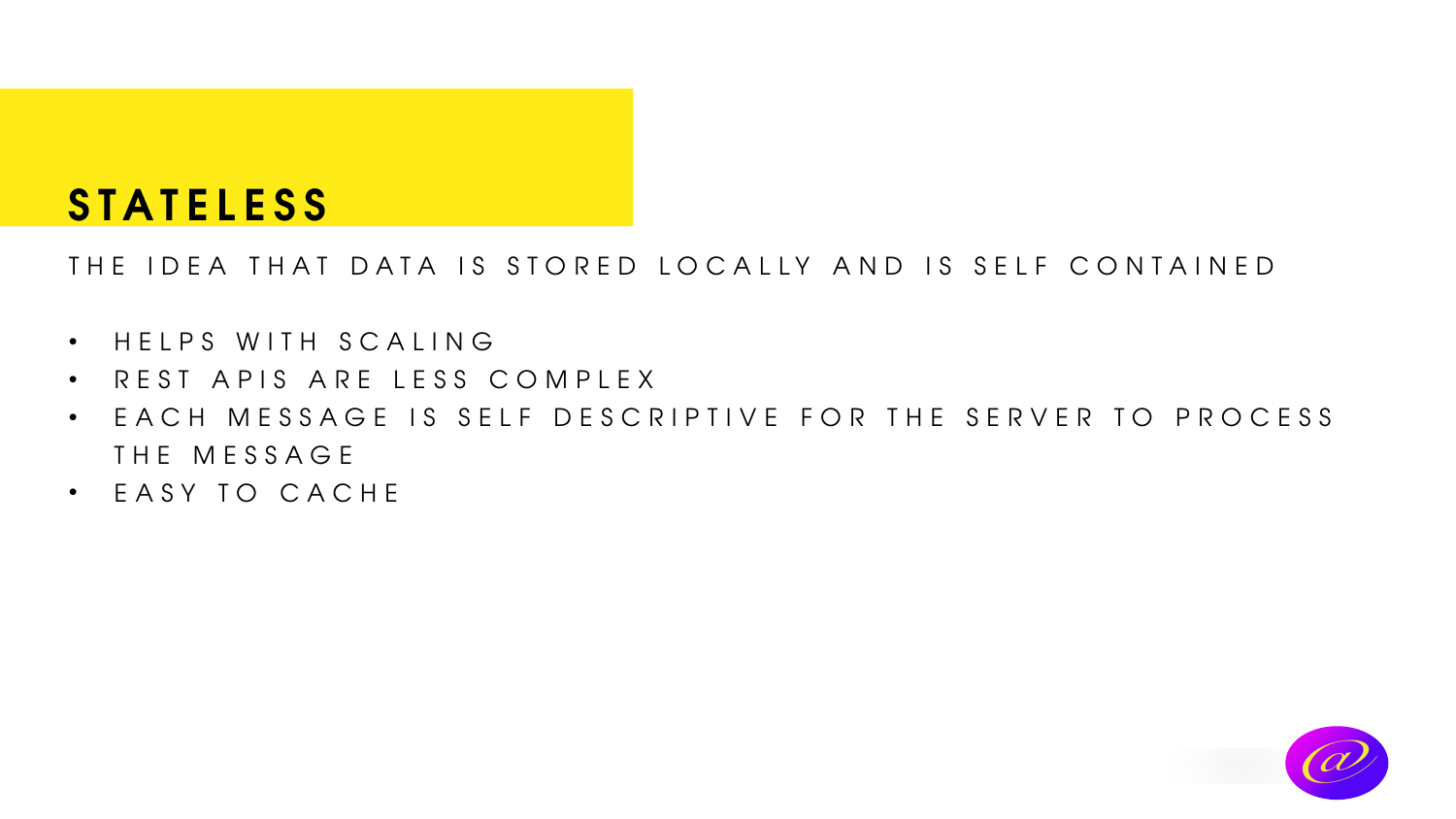

# StatELESs

THE IDEA THAT DATA IS STORED LOCALLY AND IS SELF CONTAINED

Helps with scaling
REST APIs are less complex
Each message is self descriptive for the server to process the message
Easy to cache